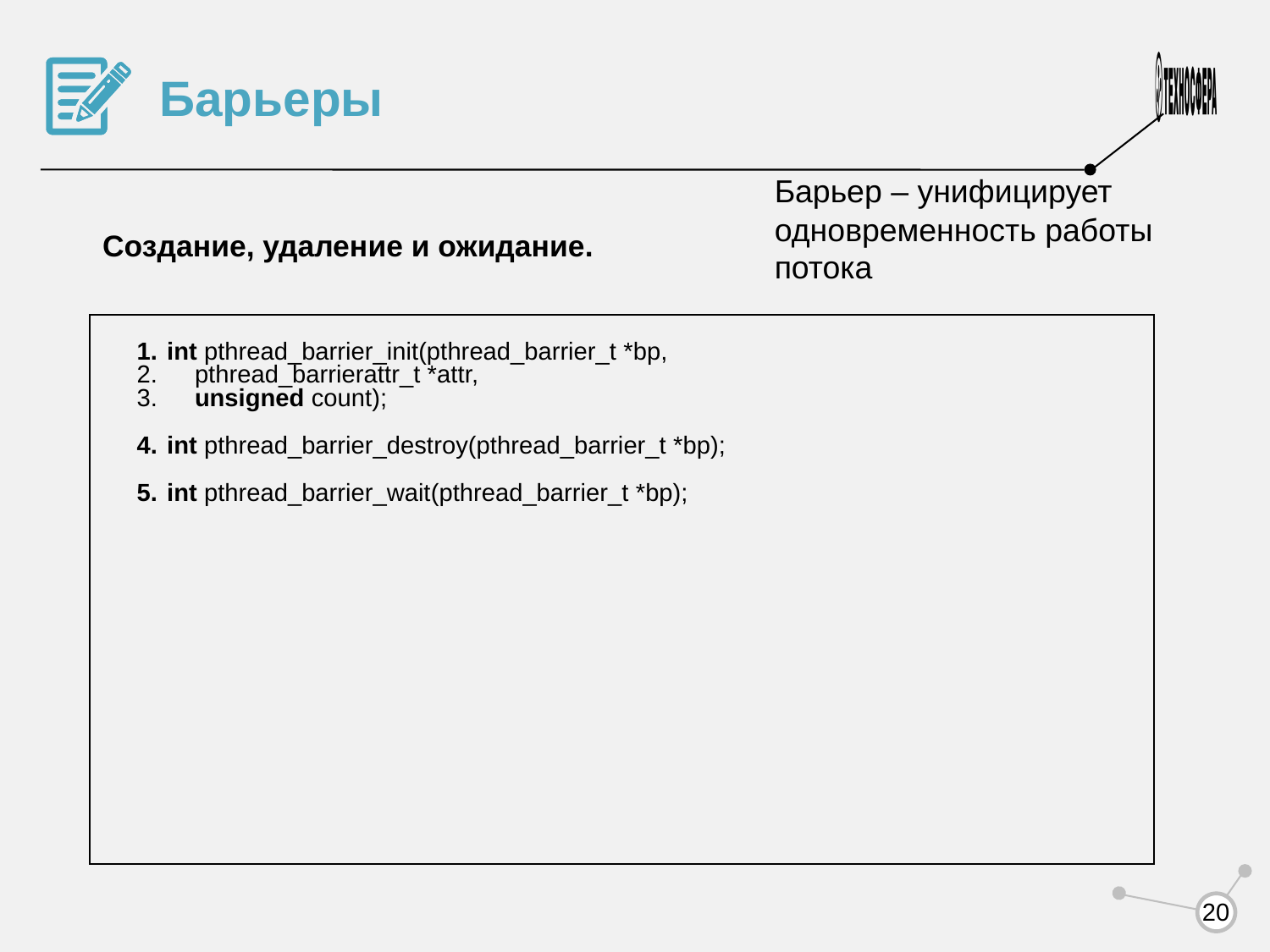

Барьеры
Барьер – унифицирует одновременность работы потока
Создание, удаление и ожидание.
int pthread_barrier_init(pthread_barrier_t *bp,
    pthread_barrierattr_t *attr,
    unsigned count);

int pthread_barrier_destroy(pthread_barrier_t *bp);

int pthread_barrier_wait(pthread_barrier_t *bp);
20